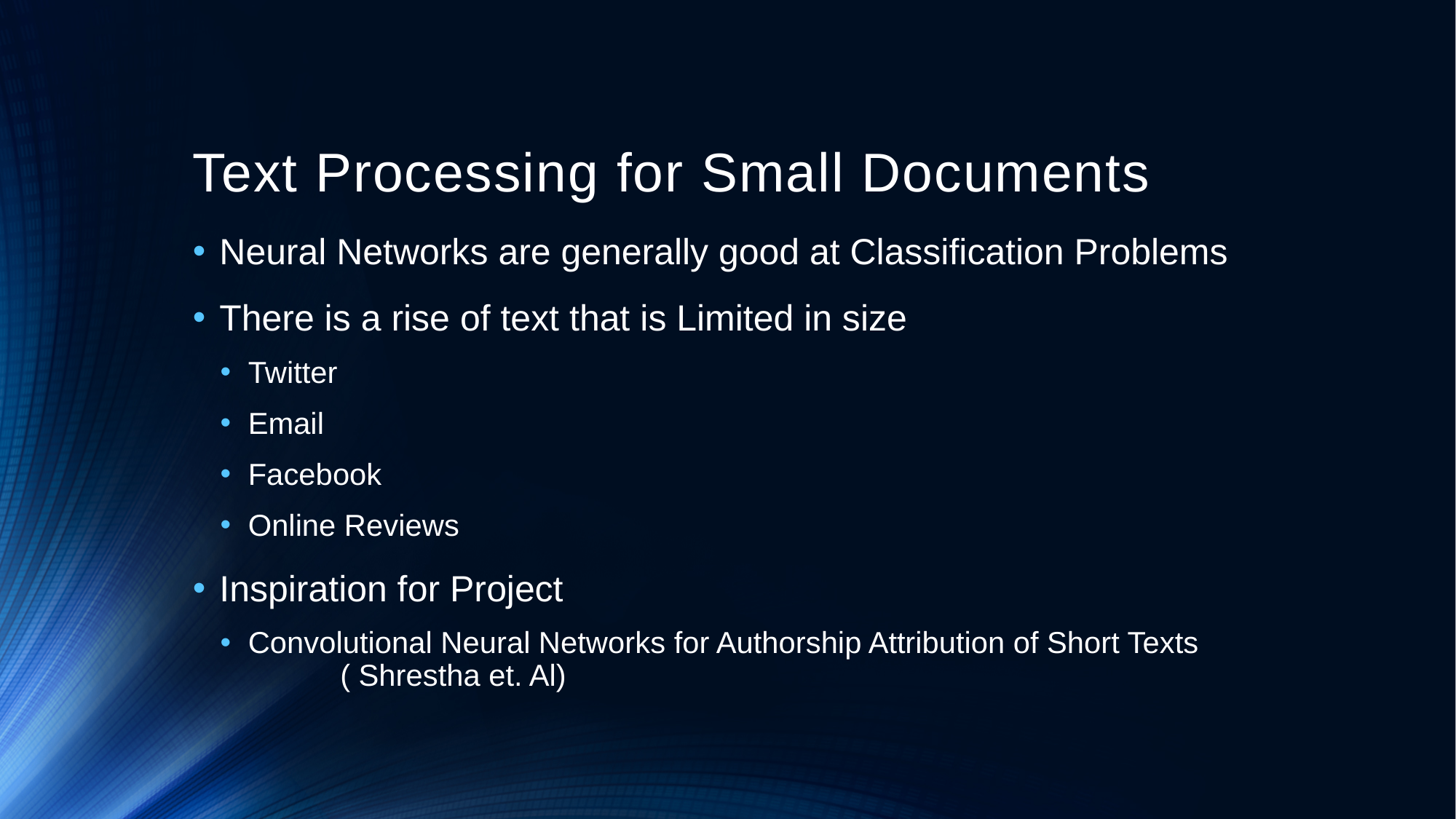

# Text Processing for Small Documents
Neural Networks are generally good at Classification Problems
There is a rise of text that is Limited in size
Twitter
Email
Facebook
Online Reviews
Inspiration for Project
Convolutional Neural Networks for Authorship Attribution of Short Texts                   ( Shrestha et. Al)